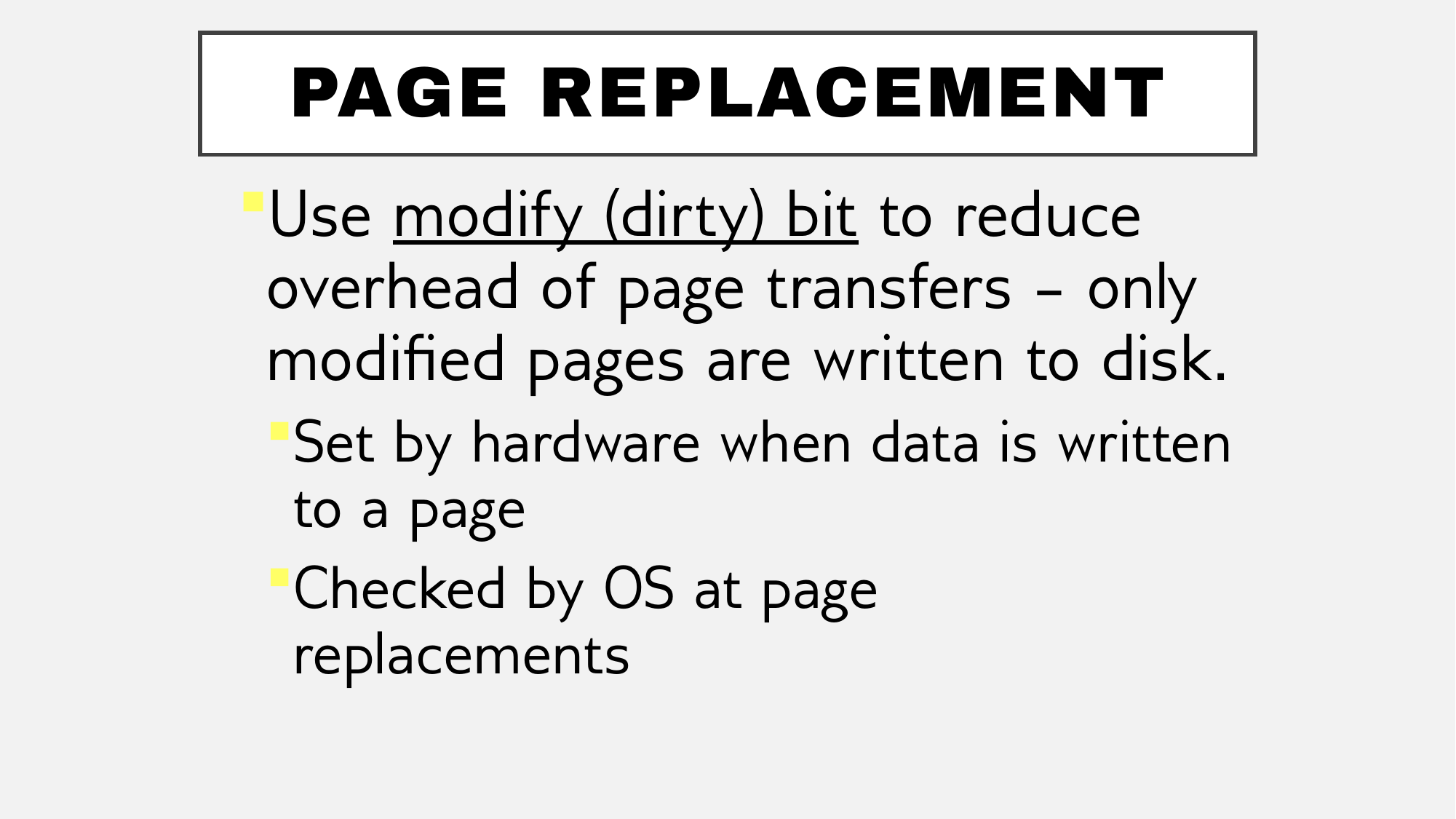

# Page Replacement
Use modify (dirty) bit to reduce overhead of page transfers – only modified pages are written to disk.
Set by hardware when data is written to a page
Checked by OS at page replacements